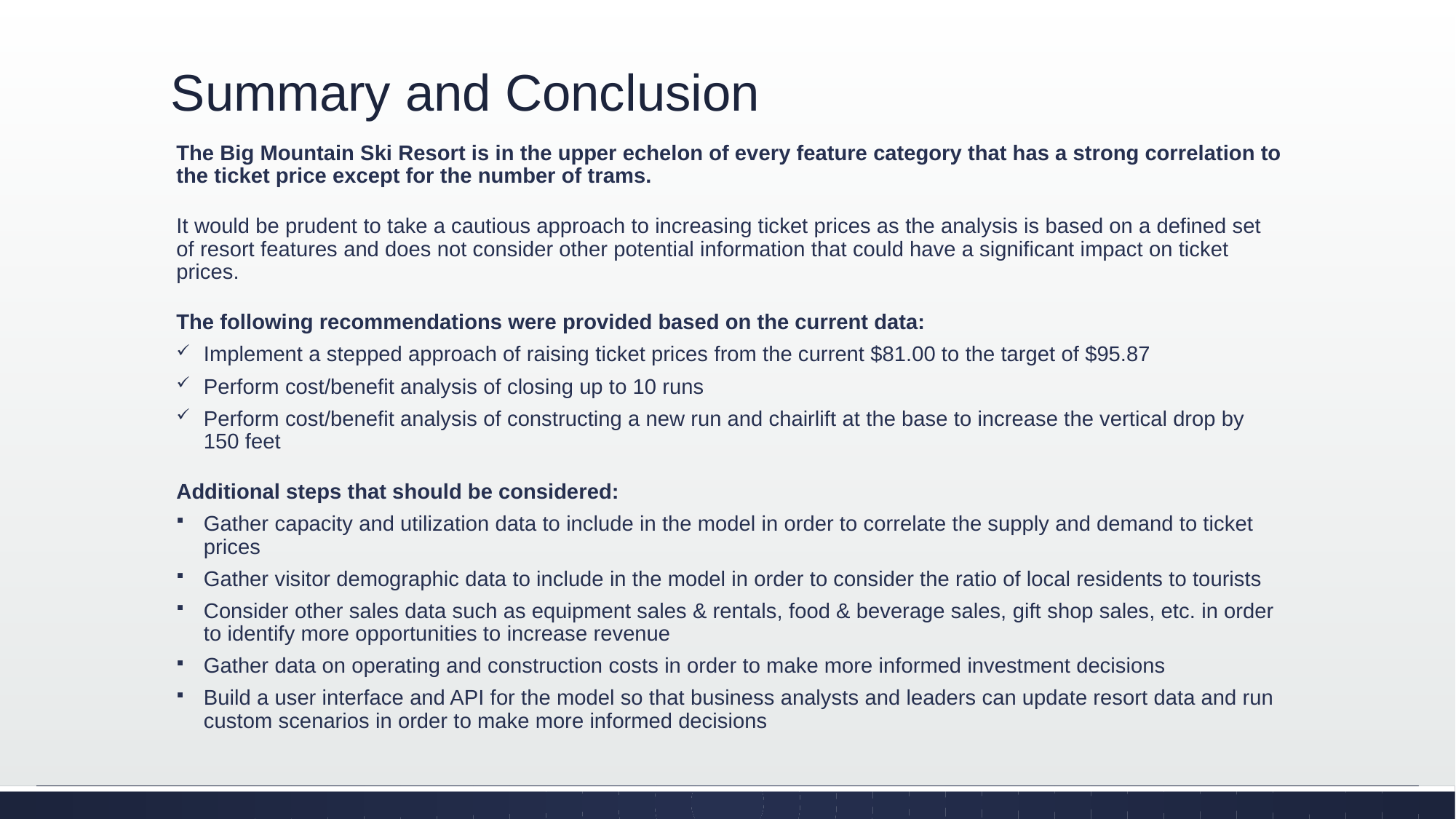

# Summary and Conclusion
The Big Mountain Ski Resort is in the upper echelon of every feature category that has a strong correlation to the ticket price except for the number of trams.
It would be prudent to take a cautious approach to increasing ticket prices as the analysis is based on a defined set of resort features and does not consider other potential information that could have a significant impact on ticket prices.
The following recommendations were provided based on the current data:
Implement a stepped approach of raising ticket prices from the current $81.00 to the target of $95.87
Perform cost/benefit analysis of closing up to 10 runs
Perform cost/benefit analysis of constructing a new run and chairlift at the base to increase the vertical drop by 150 feet
Additional steps that should be considered:
Gather capacity and utilization data to include in the model in order to correlate the supply and demand to ticket prices
Gather visitor demographic data to include in the model in order to consider the ratio of local residents to tourists
Consider other sales data such as equipment sales & rentals, food & beverage sales, gift shop sales, etc. in order to identify more opportunities to increase revenue
Gather data on operating and construction costs in order to make more informed investment decisions
Build a user interface and API for the model so that business analysts and leaders can update resort data and run custom scenarios in order to make more informed decisions